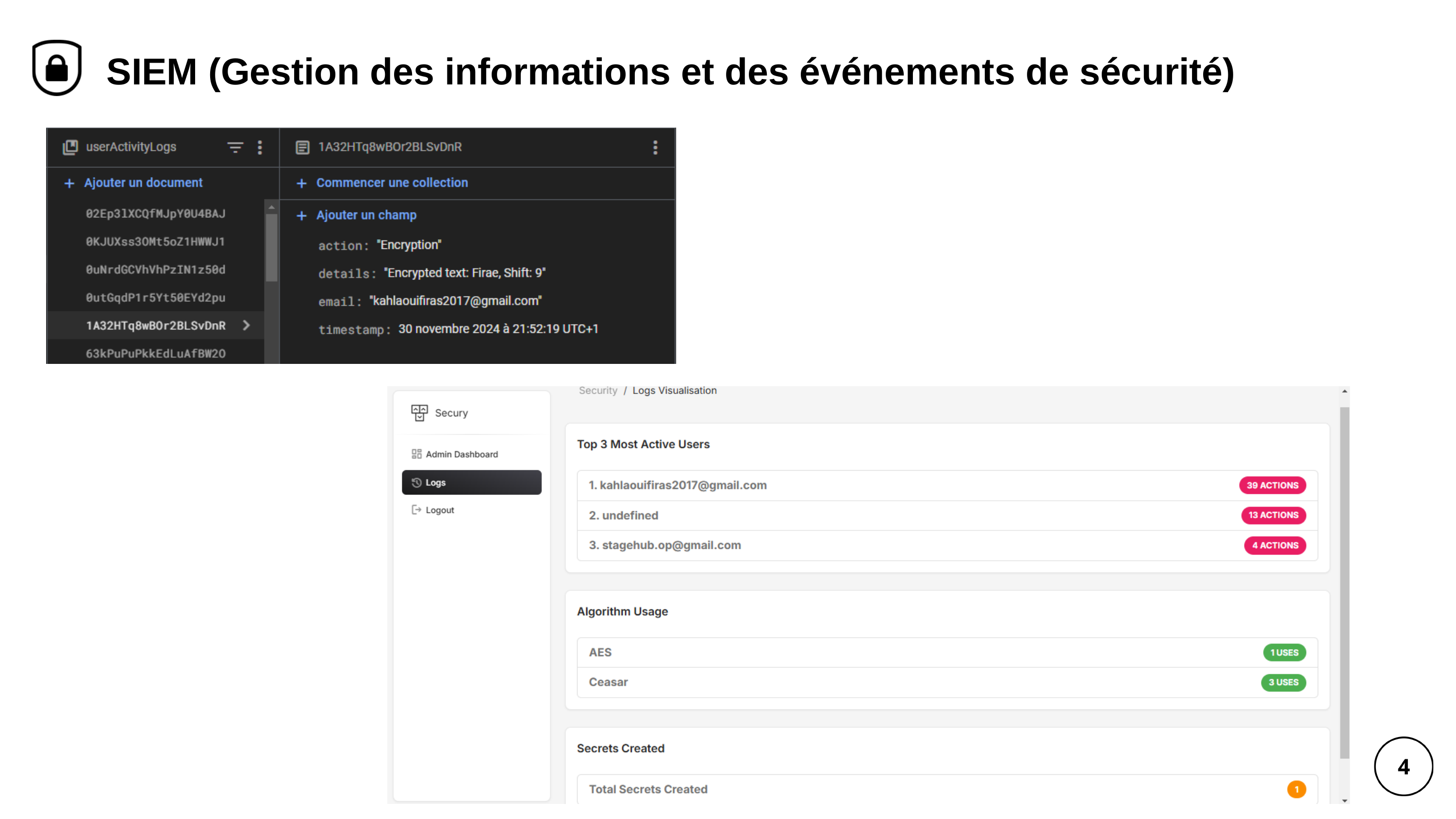

SIEM (Gestion des informations et des événements de sécurité)